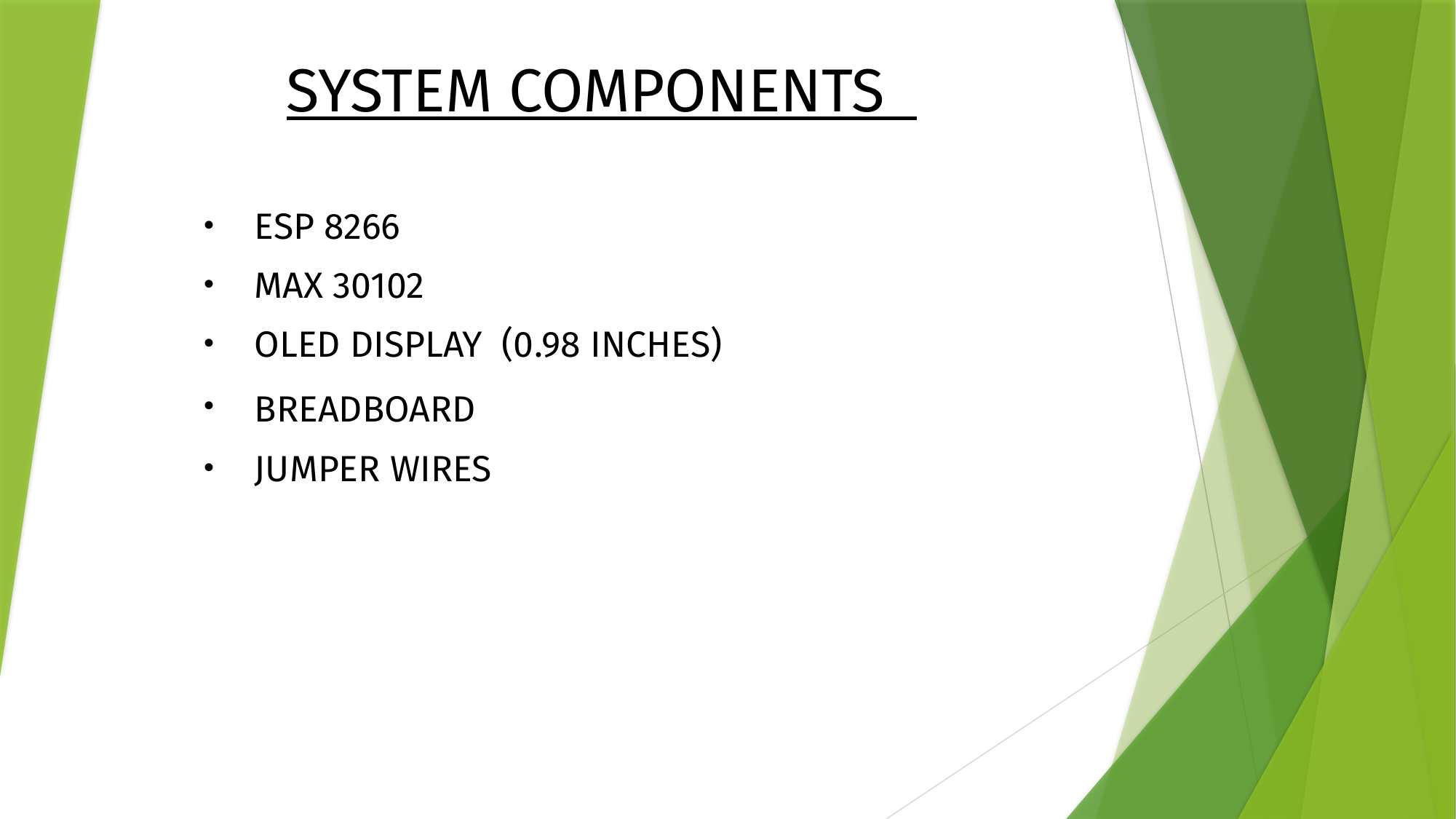

# SYSTEM COMPONENTS
 ESP 8266
 MAX 30102
 OLED DISPLAY  (0.98 INCHES)
 BREADBOARD
 JUMPER WIRES